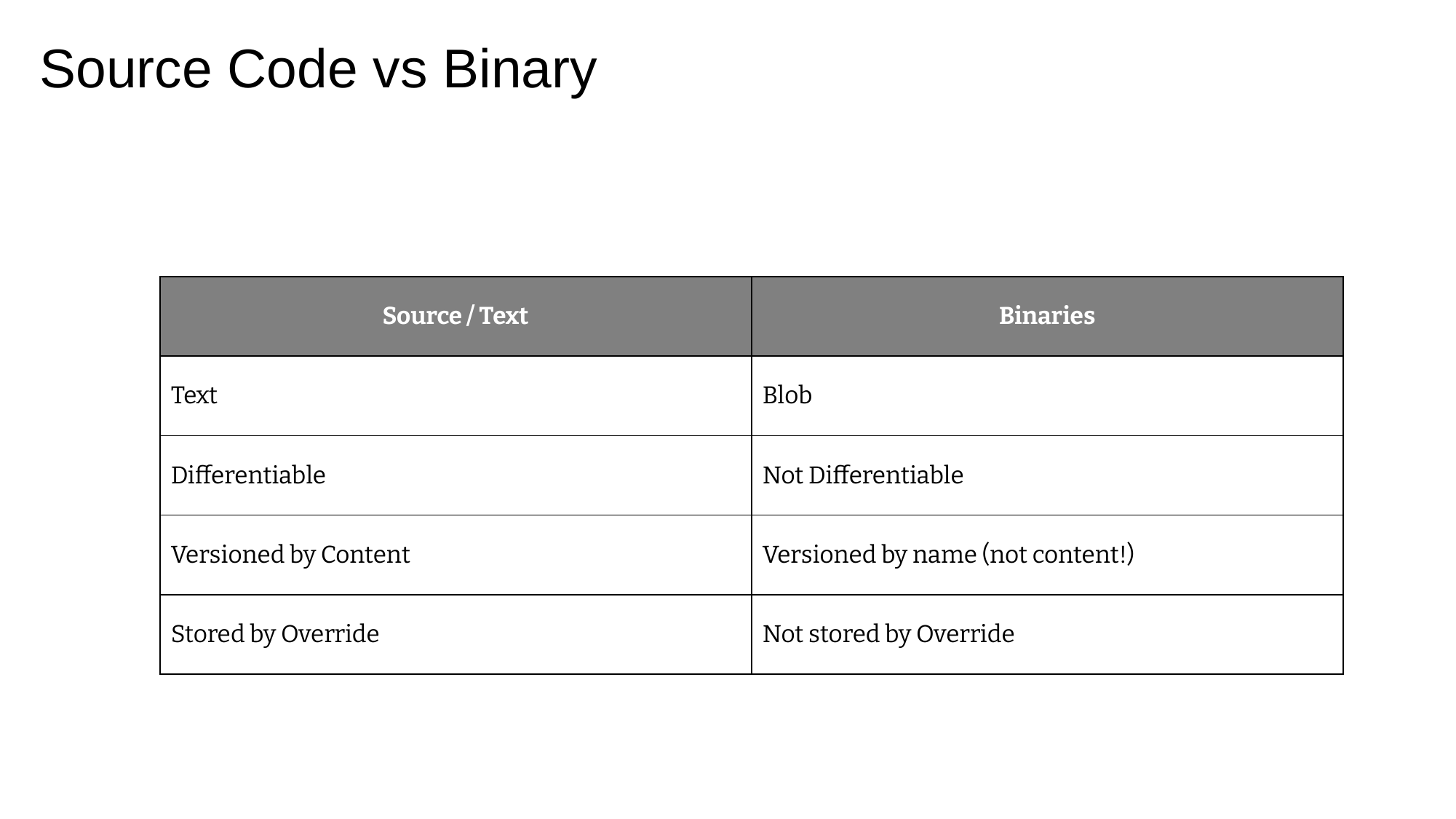

Source Code vs Binary

| Source / Text | Binaries |
| --- | --- |
| Text | Blob |
| Differentiable | Not Differentiable |
| Versioned by Content | Versioned by name (not content!) |
| Stored by Override | Not stored by Override |